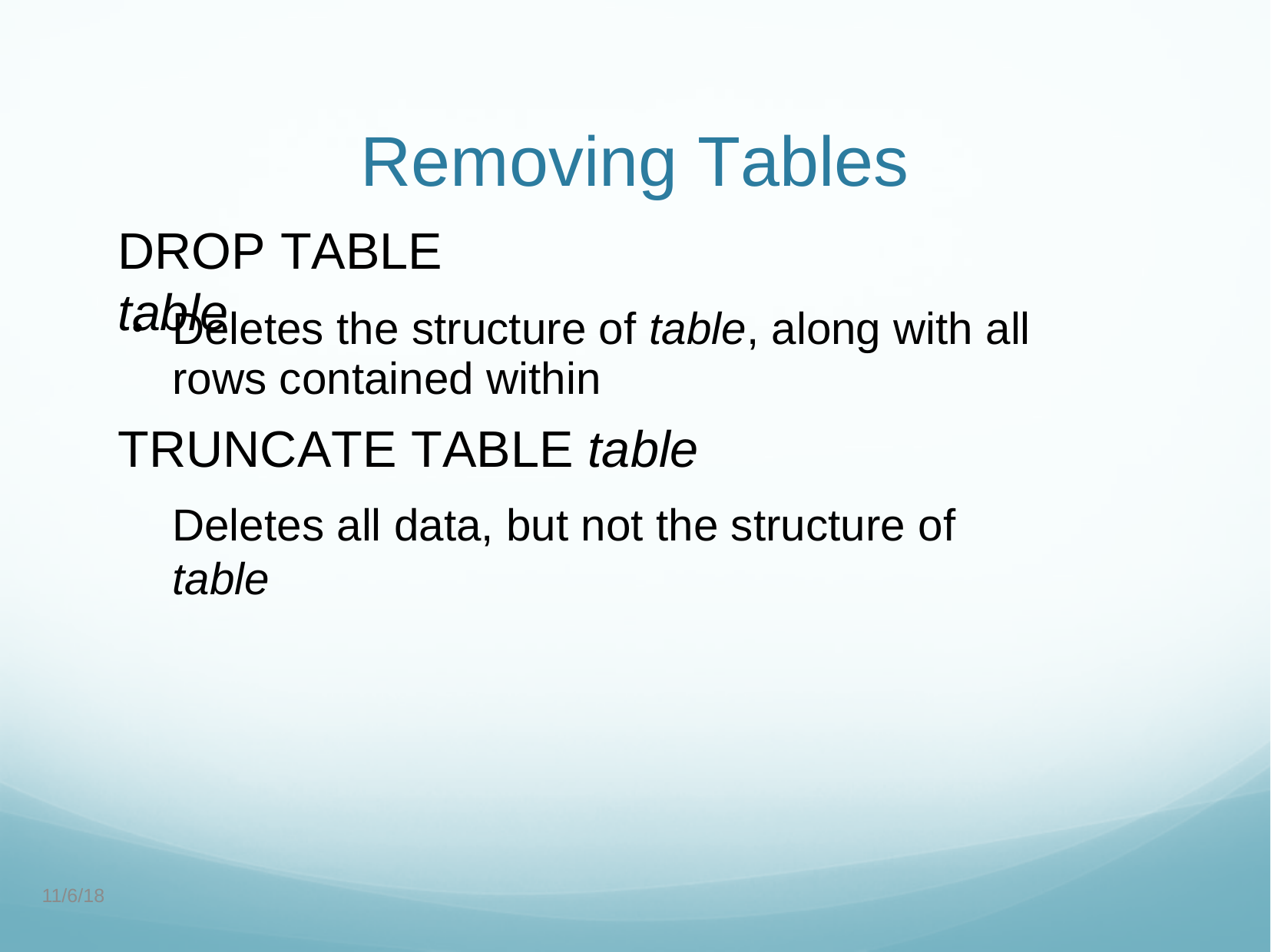

# Removing Tables
DROP TABLE table
Deletes the structure of table, along with all rows contained within

TRUNCATE TABLE table
●
Deletes all data, but not the structure of table
11/6/18
Web Sys I - MySQL
29